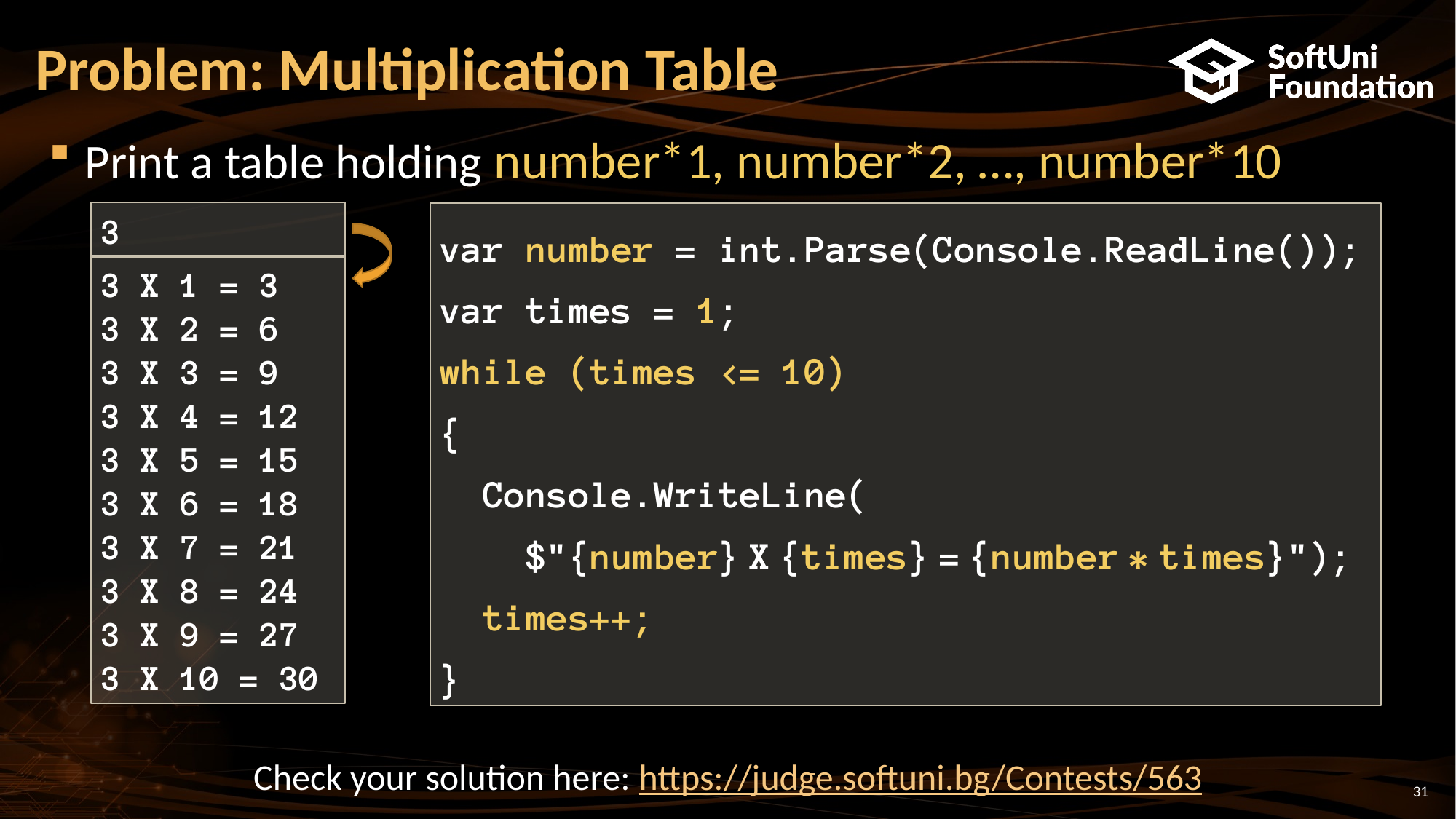

# Problem: Multiplication Table
Print a table holding number*1, number*2, …, number*10
3
var number = int.Parse(Console.ReadLine());
var times = 1;
while (times <= 10)
{
  Console.WriteLine(
    $"{number} X {times} = {number * times}");
  times++;
}

3 X 1 = 3
3 X 2 = 6
3 X 3 = 9
3 X 4 = 12
3 X 5 = 15
3 X 6 = 18
3 X 7 = 21
3 X 8 = 24
3 X 9 = 27
3 X 10 = 30
Check your solution here: https://judge.softuni.bg/Contests/563
31